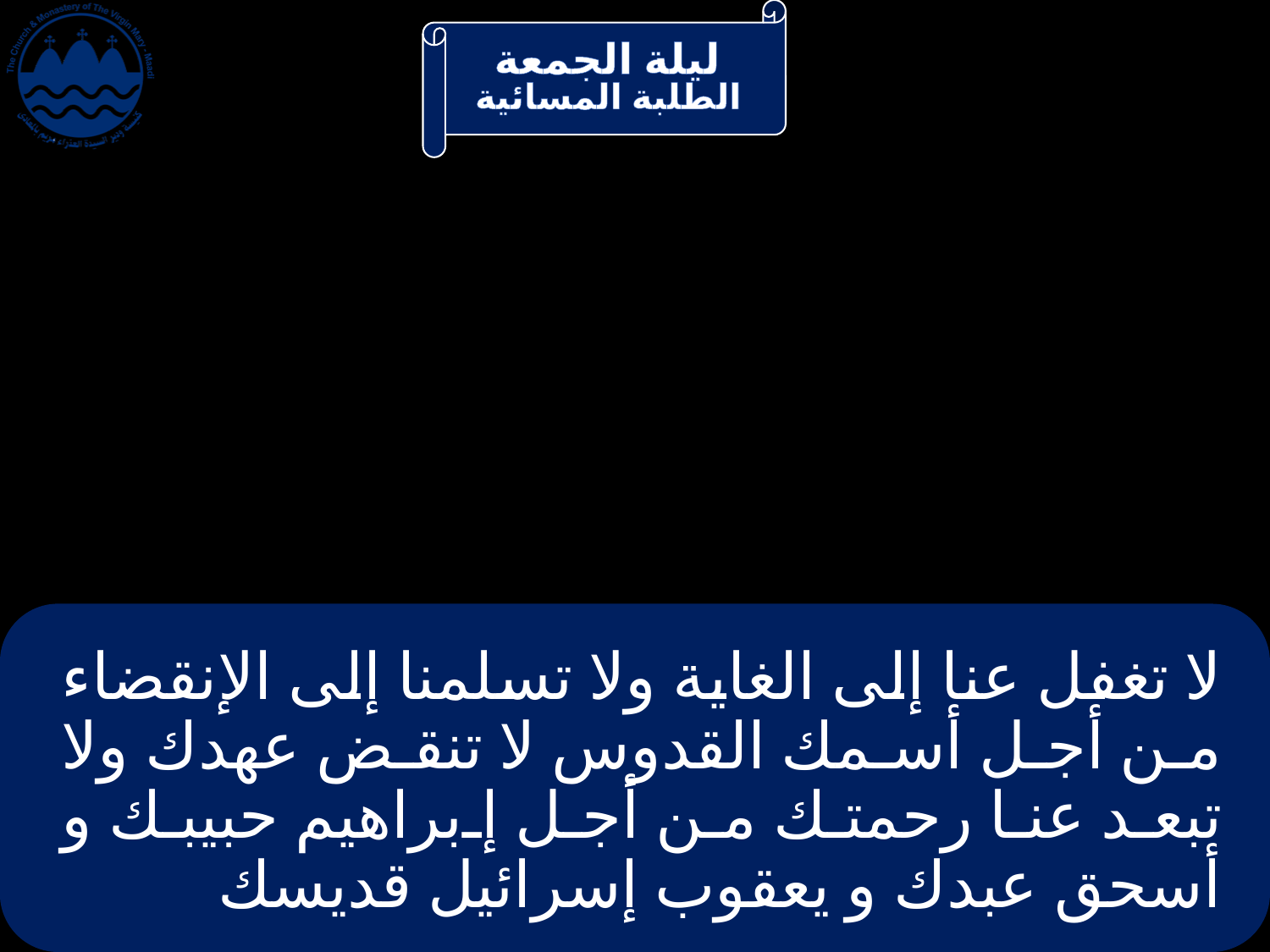

# لا تغفل عنا إلى الغاية ولا تسلمنا إلى الإنقضاء من أجل أسمك القدوس لا تنقض عهدك ولا تبعد عنا رحمتك من أجل إبراهيم حبيبك و أسحق عبدك و يعقوب إسرائيل قديسك